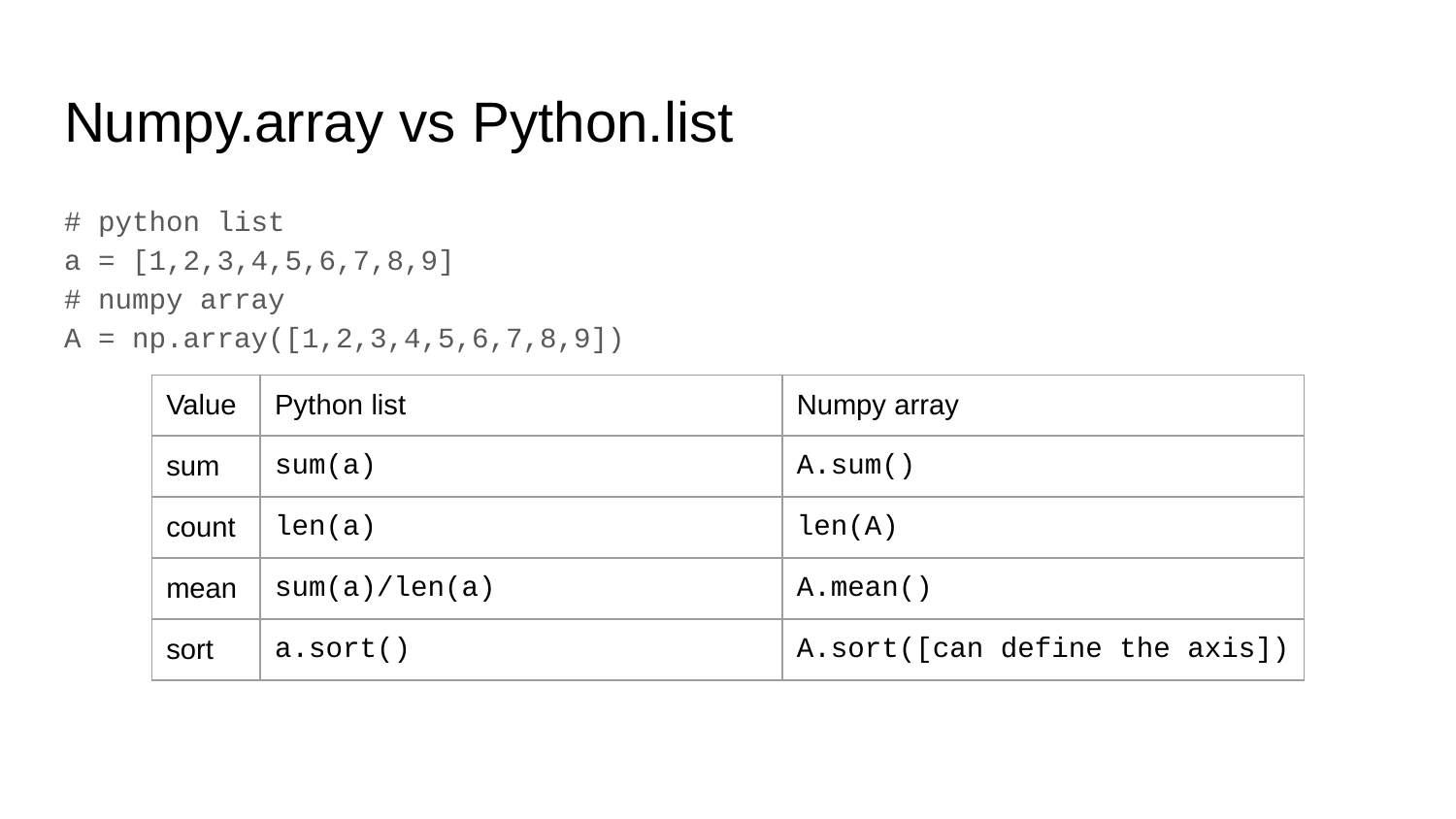

# Numpy.array vs Python.list
# python list a = [1,2,3,4,5,6,7,8,9] # numpy array A = np.array([1,2,3,4,5,6,7,8,9])

| Value | Python list | Numpy array |
| --- | --- | --- |
| sum | sum(a) | A.sum() |
| count | len(a) | len(A) |
| mean | sum(a)/len(a) | A.mean() |
| sort | a.sort() | A.sort([can define the axis]) |